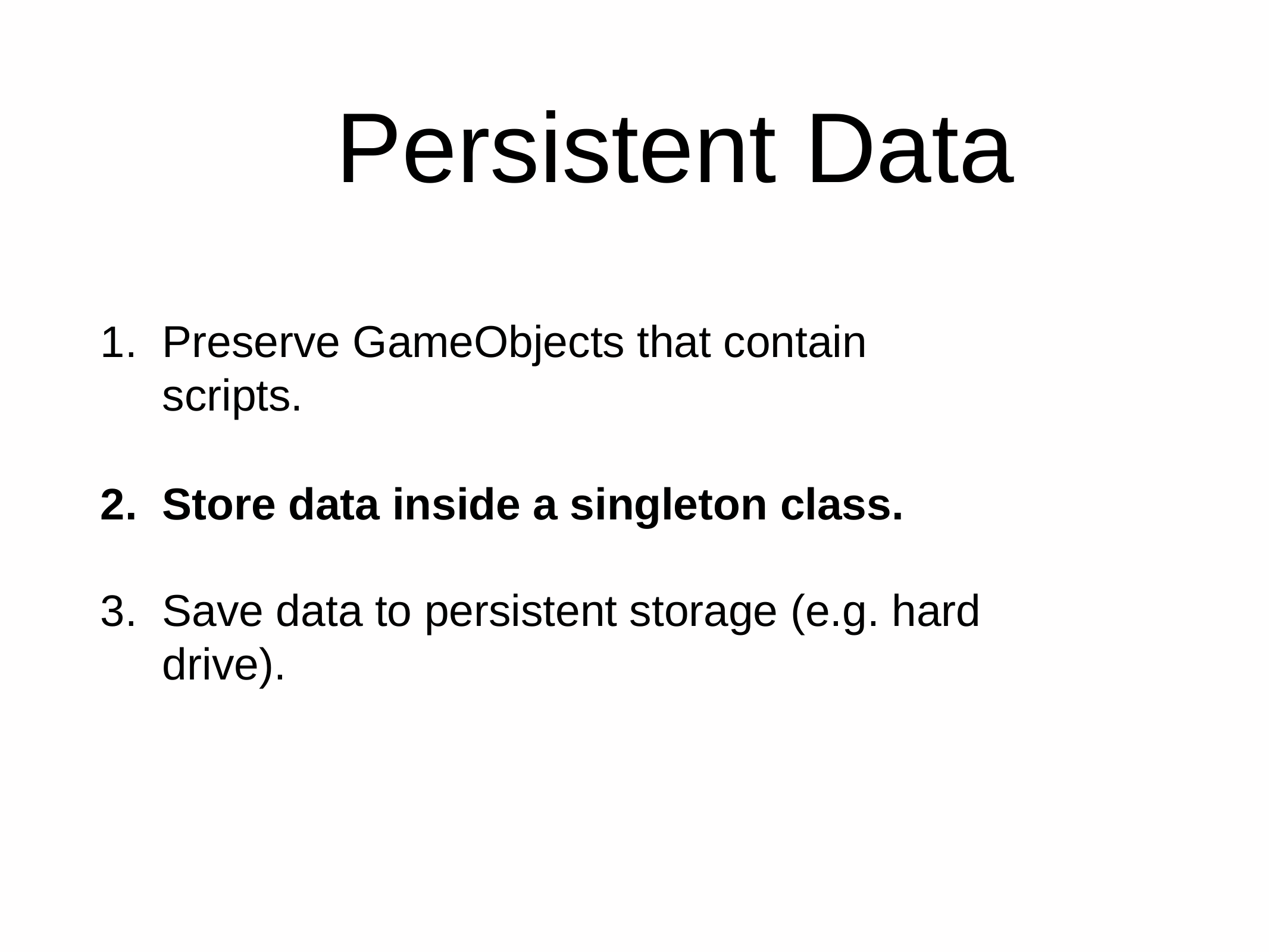

# Persistent Data
Preserve GameObjects that contain scripts.

Store data inside a singleton class.

Save data to persistent storage (e.g. hard drive).